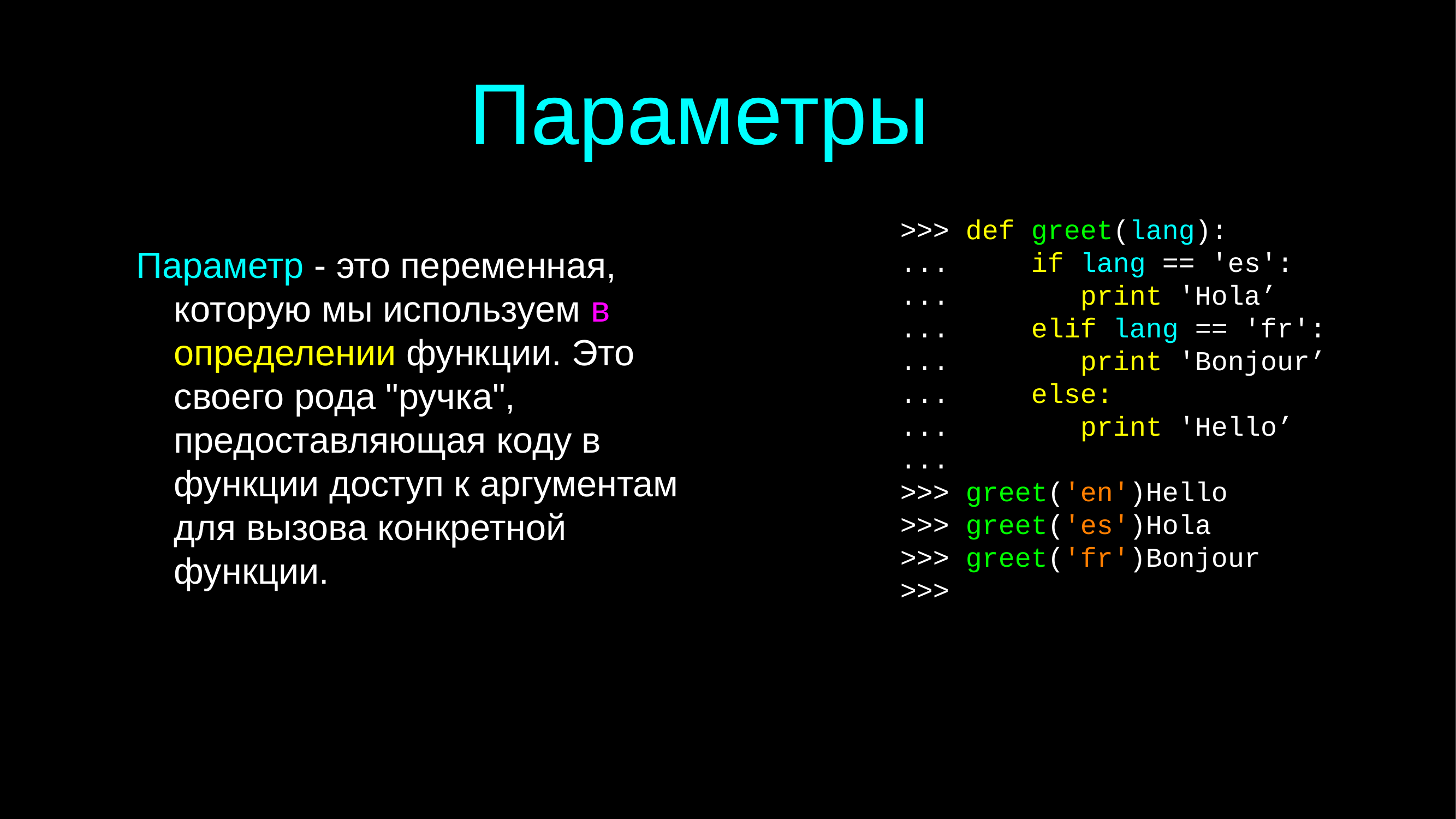

# Параметры
>>> def greet(lang):
...     if lang == 'es':
...        print 'Hola’
...     elif lang == 'fr':
...        print 'Bonjour’
...     else:
...        print 'Hello’
...
>>> greet('en')Hello
>>> greet('es')Hola
>>> greet('fr')Bonjour
>>>

 Параметр - это переменная, которую мы используем в определении функции. Это своего рода "ручка", предоставляющая коду в функции доступ к аргументам для вызова конкретной функции.